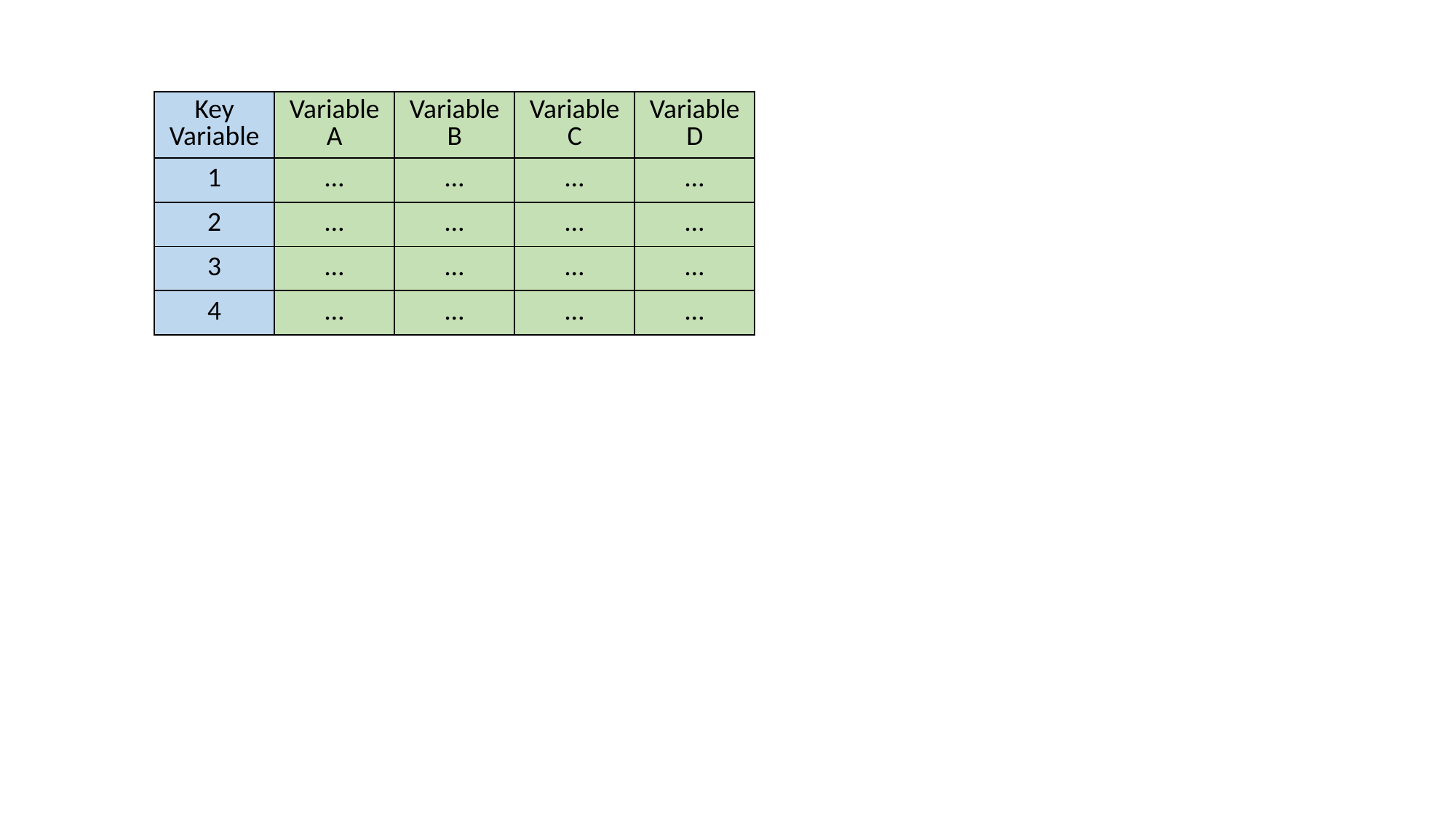

| Key Variable | Variable A | Variable B | Variable C | Variable D |
| --- | --- | --- | --- | --- |
| 1 | … | … | … | … |
| 2 | … | … | … | … |
| 3 | … | … | … | … |
| 4 | … | … | … | … |